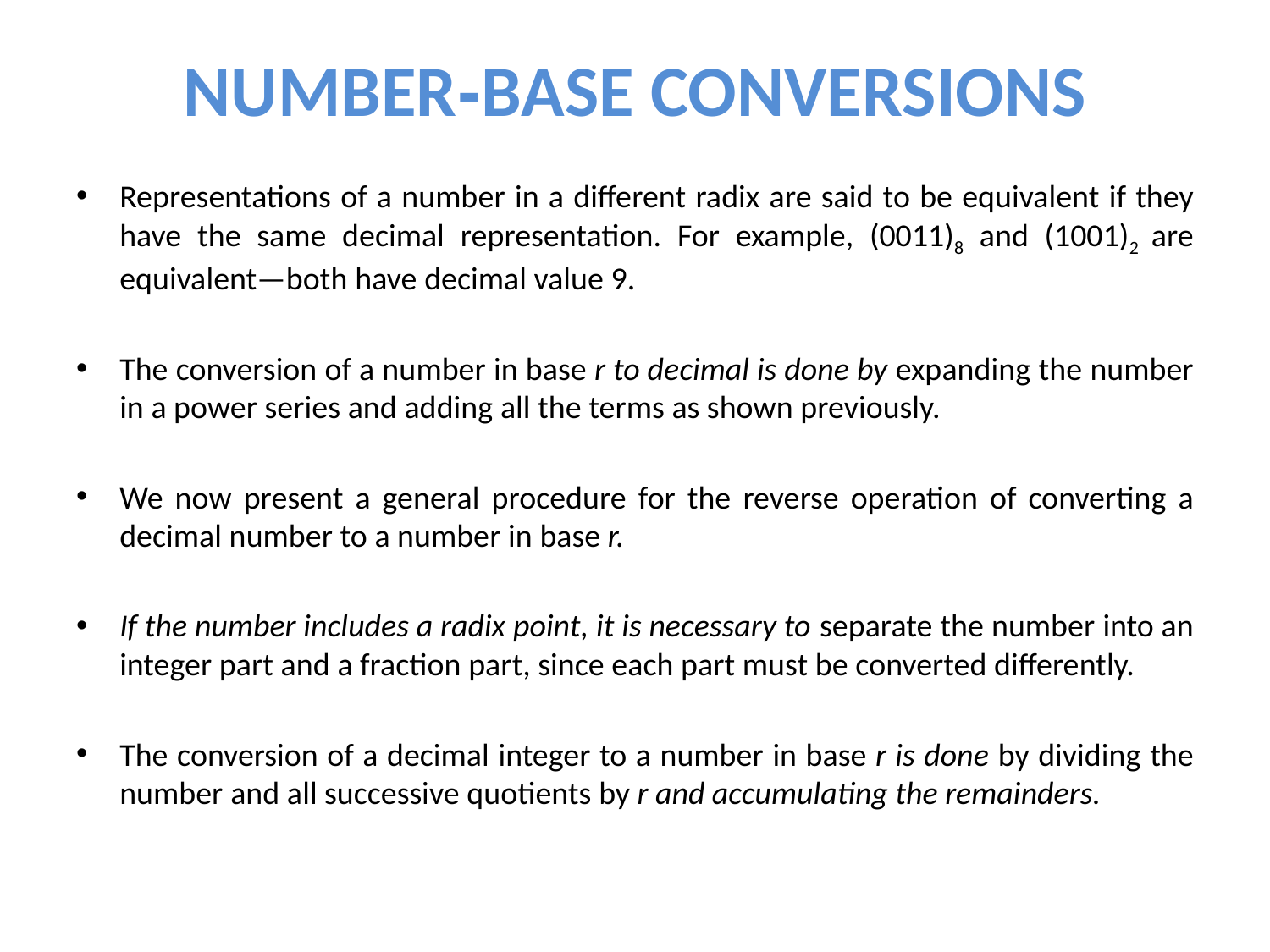

# NUMBER‐BASE CONVERSIONS
Representations of a number in a different radix are said to be equivalent if they have the same decimal representation. For example, (0011)8 and (1001)2 are equivalent—both have decimal value 9.

The conversion of a number in base r to decimal is done by expanding the number in a power series and adding all the terms as shown previously.

We now present a general procedure for the reverse operation of converting a decimal number to a number in base r.

If the number includes a radix point, it is necessary to separate the number into an integer part and a fraction part, since each part must be converted differently.

The conversion of a decimal integer to a number in base r is done by dividing the number and all successive quotients by r and accumulating the remainders.